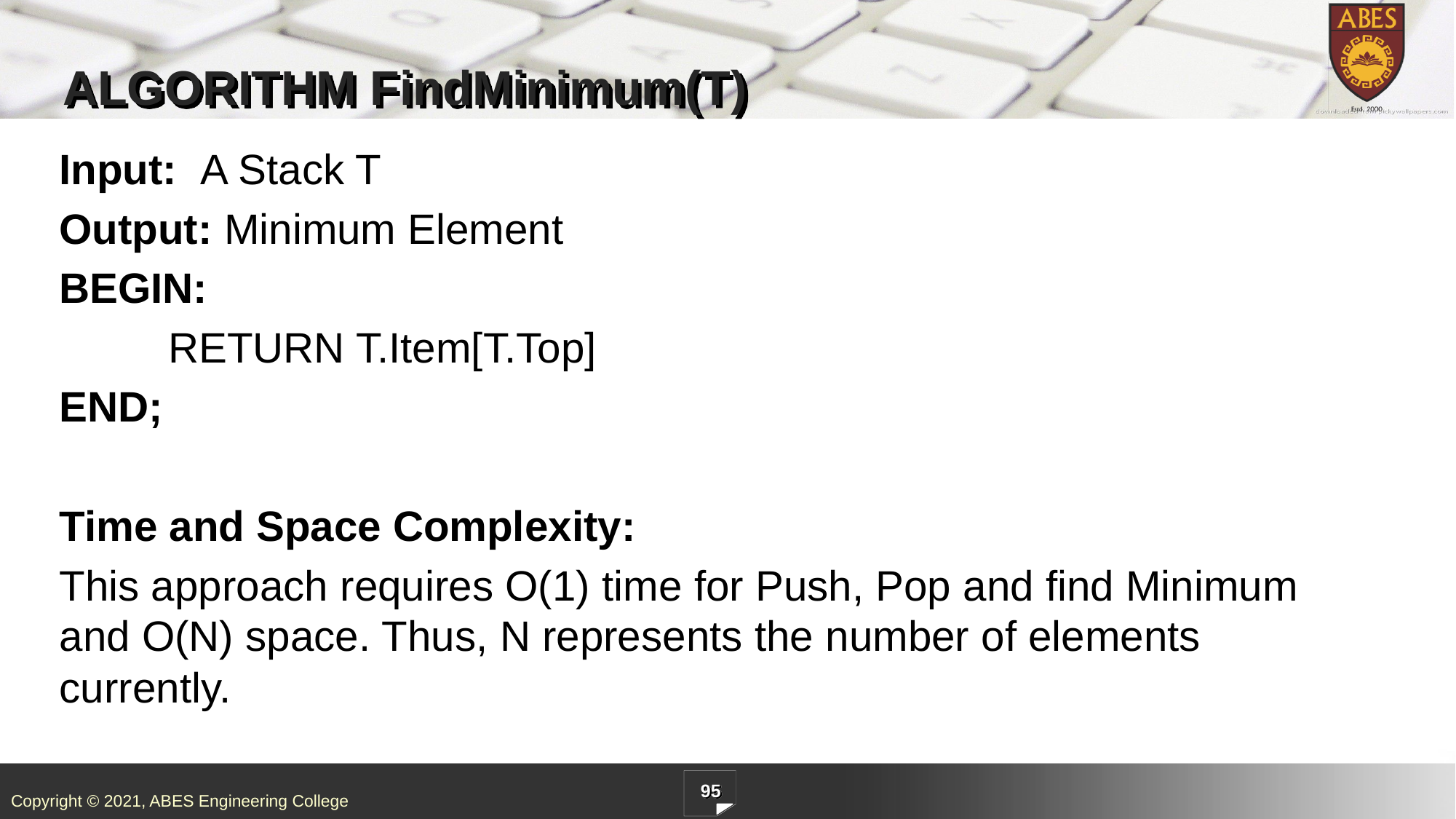

# ALGORITHM FindMinimum(T)
Input:  A Stack T
Output: Minimum Element
BEGIN:
	RETURN T.Item[T.Top]
END;

Time and Space Complexity:
This approach requires O(1) time for Push, Pop and find Minimum and O(N) space. Thus, N represents the number of elements currently.

95